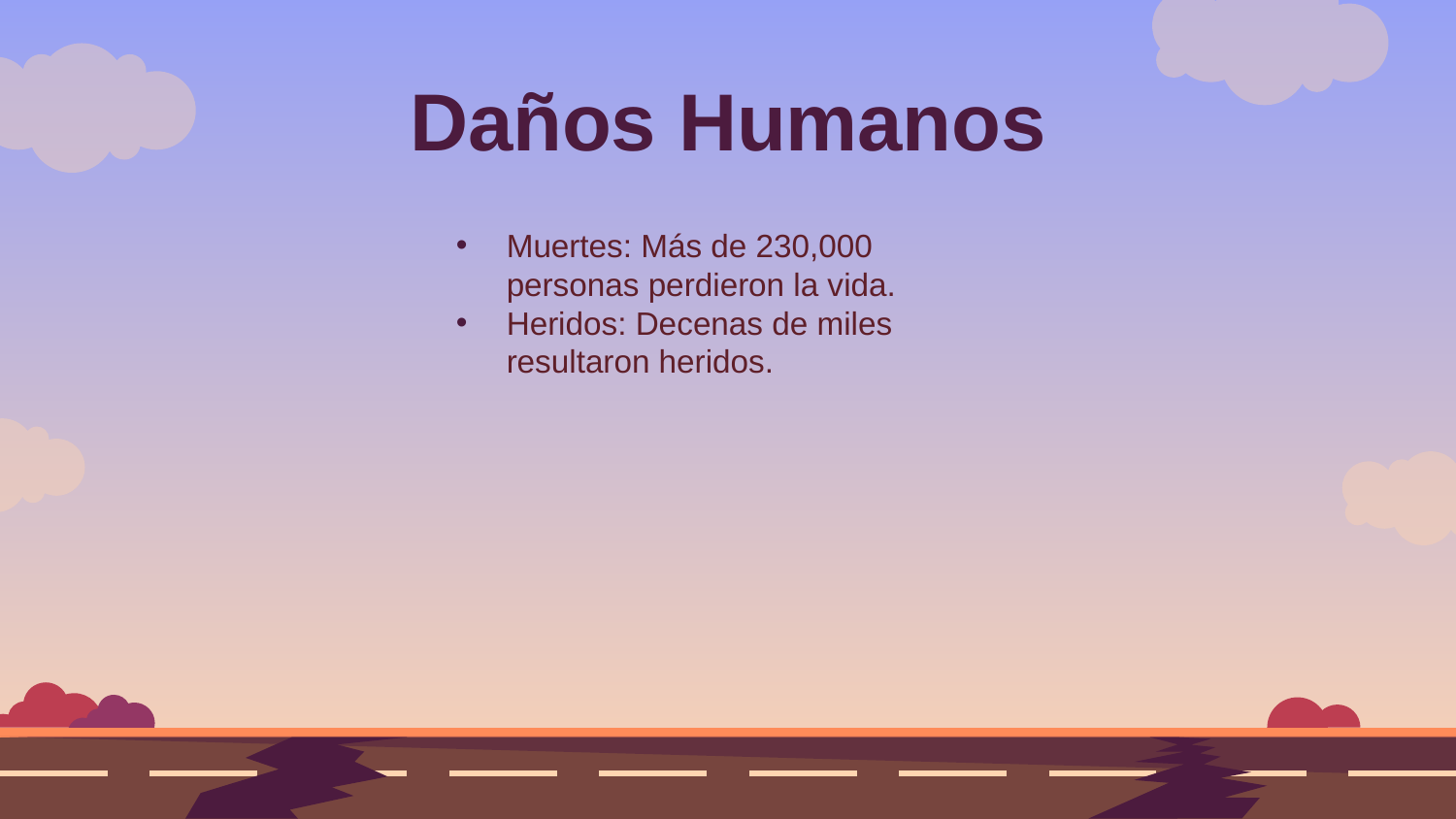

# Daños Humanos
Muertes: Más de 230,000 personas perdieron la vida.
Heridos: Decenas de miles resultaron heridos.